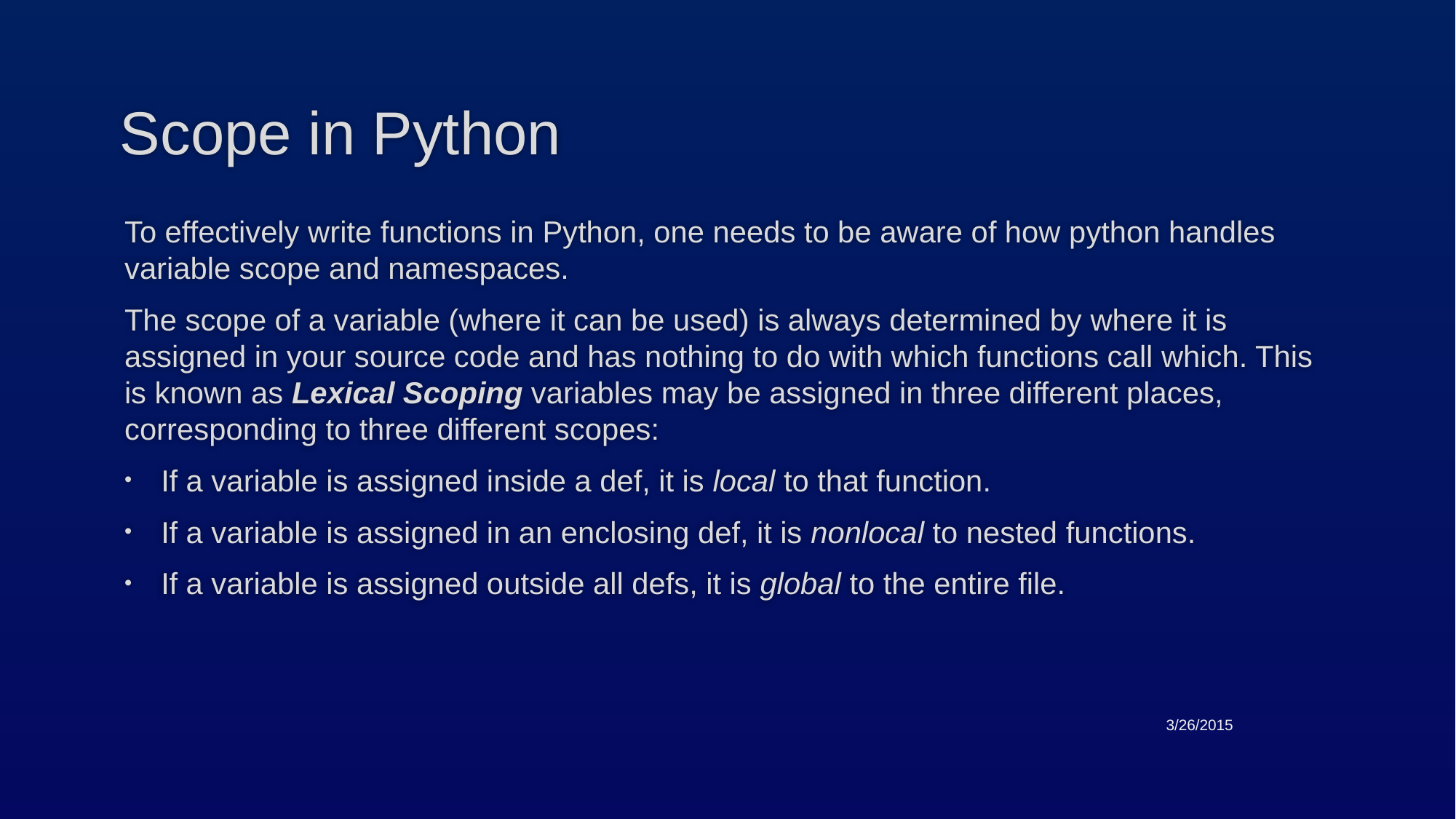

# Scope in Python
To effectively write functions in Python, one needs to be aware of how python handles variable scope and namespaces.
The scope of a variable (where it can be used) is always determined by where it is assigned in your source code and has nothing to do with which functions call which. This is known as Lexical Scoping variables may be assigned in three different places, corresponding to three different scopes:
If a variable is assigned inside a def, it is local to that function.
If a variable is assigned in an enclosing def, it is nonlocal to nested functions.
If a variable is assigned outside all defs, it is global to the entire file.

3/26/2015